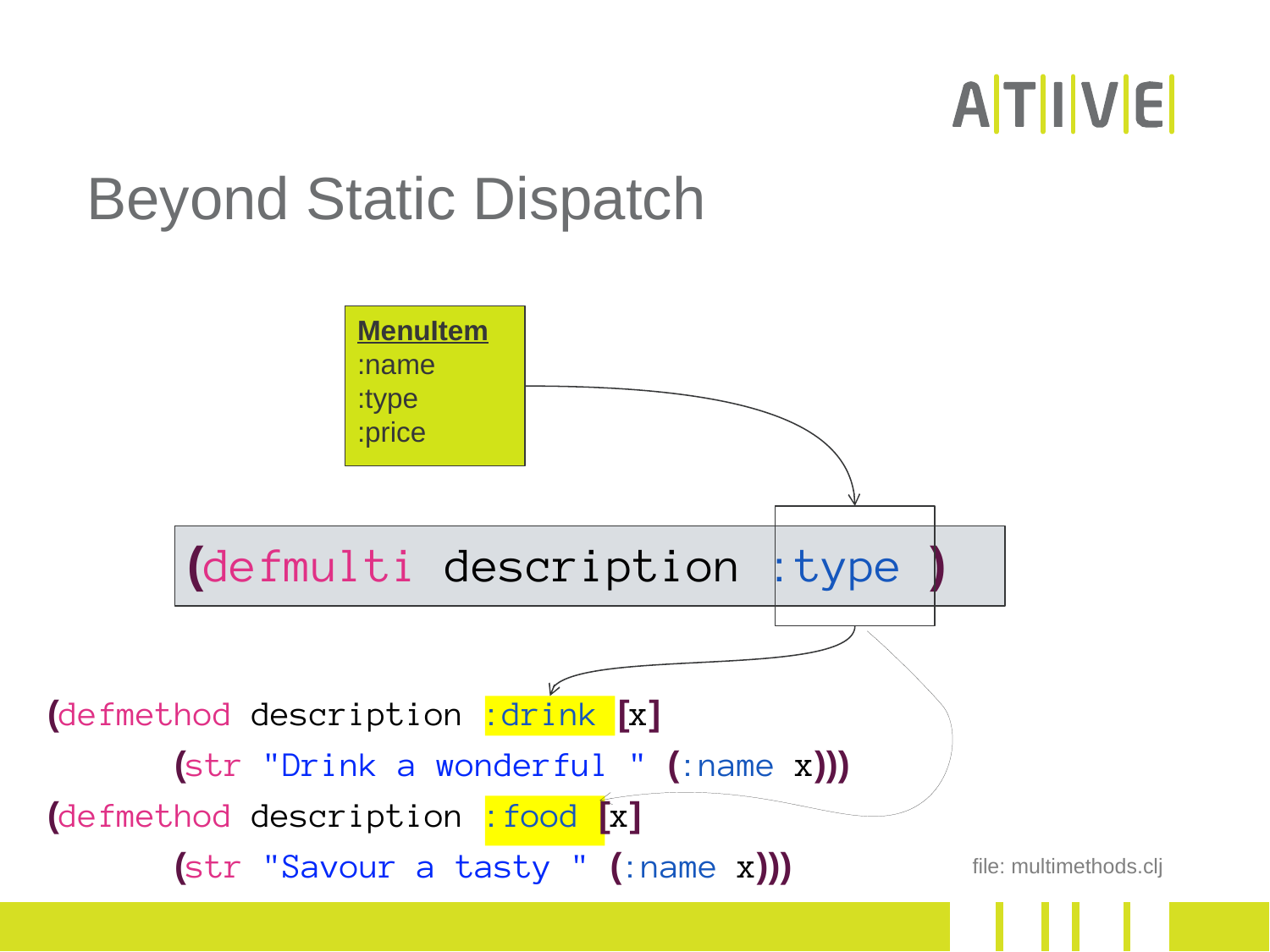

# Beyond Static Dispatch
MenuItem
:name
:type
:price

(defmulti description :type )

(defmethod description :drink [x]
	(str "Drink a wonderful " (:name x)))
(defmethod description :food [x]
	(str "Savour a tasty " (:name x)))

file: multimethods.clj